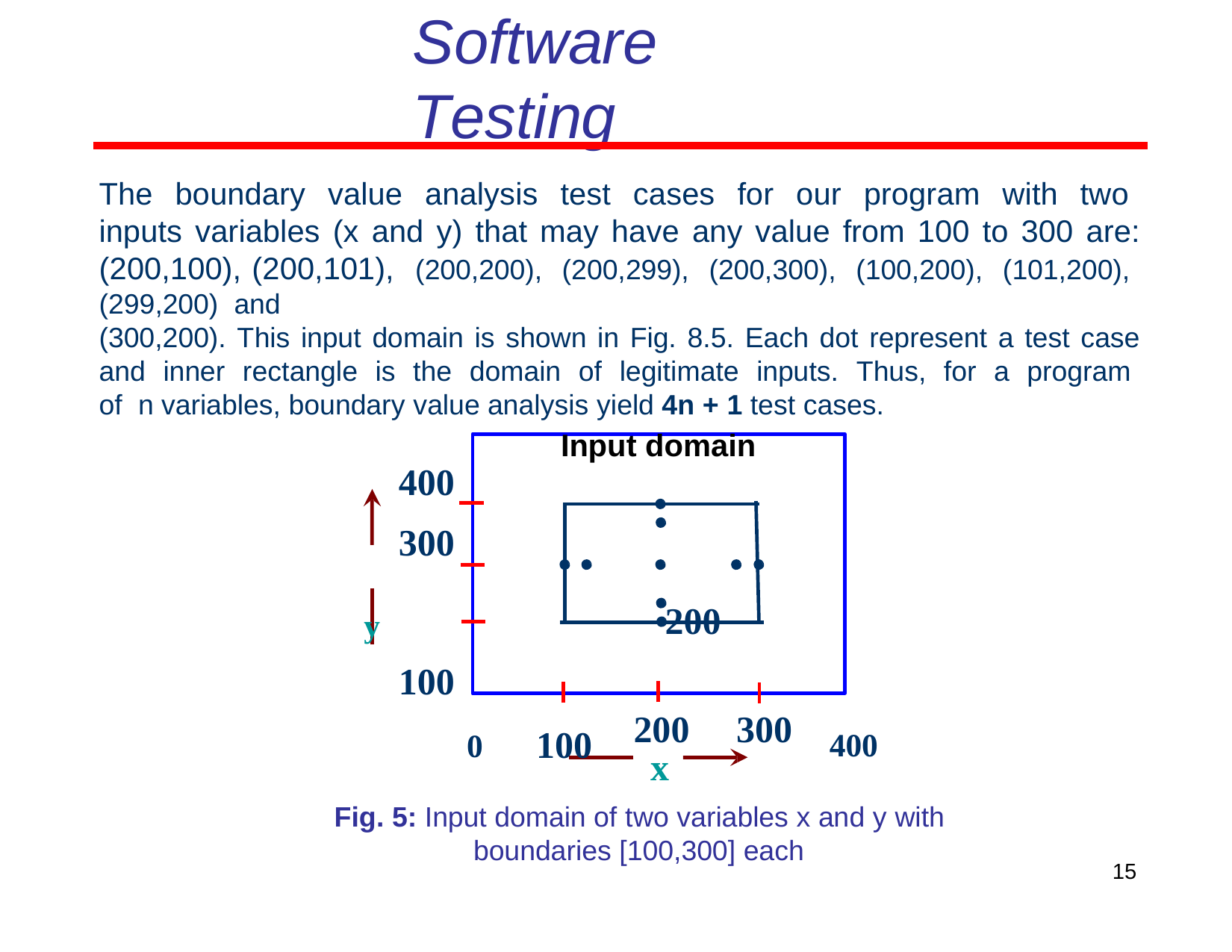

Software Testing

The  boundary  value  analysis  test  cases  for  our  program  with  two  inputs variables (x and y) that may have any value from 100 to 300 are: (200,100), (200,101),  (200,200),  (200,299),  (200,300),  (100,200),  (101,200),  (299,200)  and
(300,200). This input domain is shown in Fig. 8.5. Each dot represent a test case and  inner  rectangle  is  the  domain  of  legitimate  inputs.  Thus,  for  a  program  of  n variables, boundary value analysis yield 4n + 1 test cases.
Input domain
400
300
y	200
100

0	100	400
200	300
x
Fig. 5: Input domain of two variables x and y with boundaries [100,300] each

15